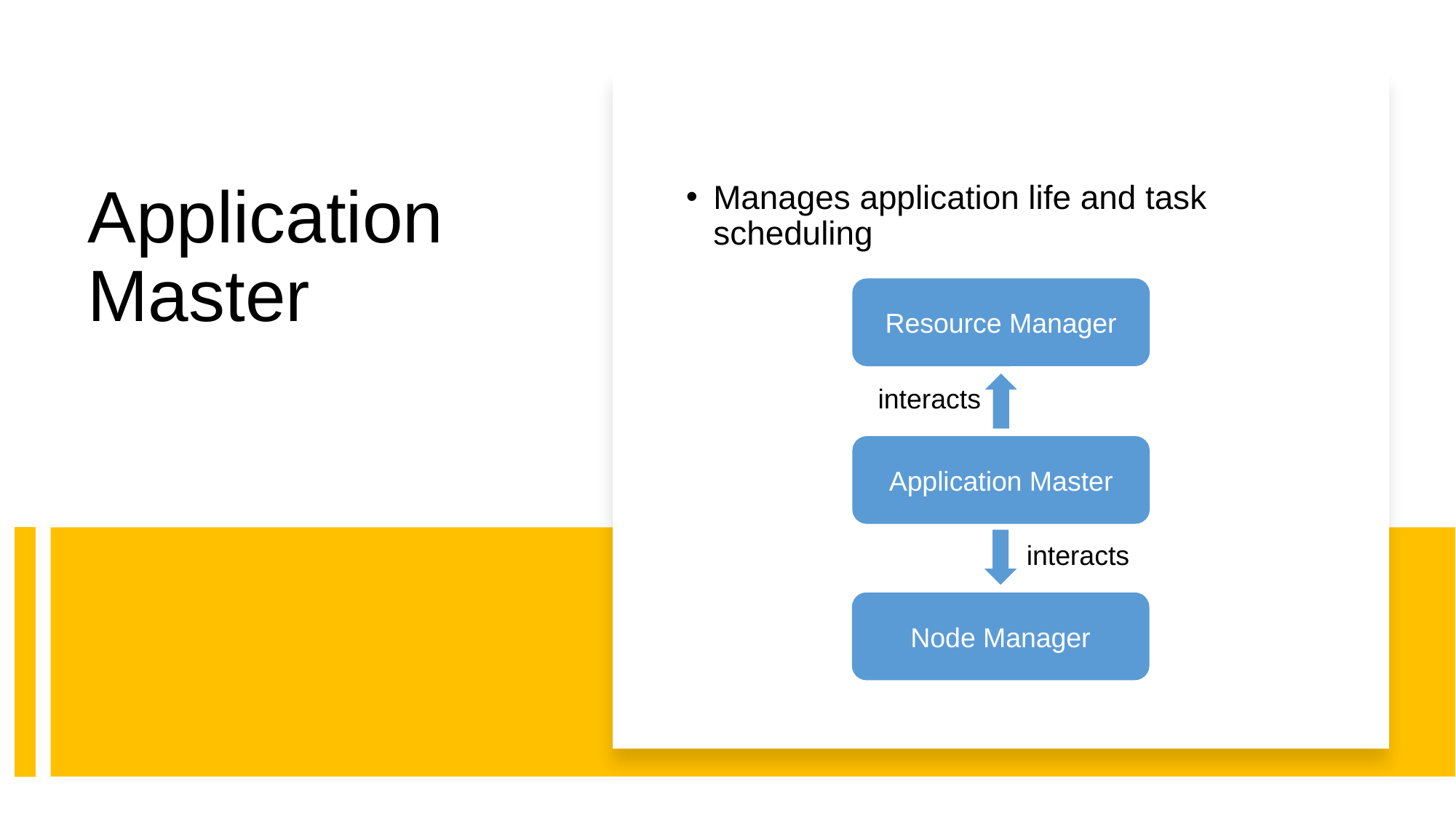

Manages application life and task scheduling

# Application Master
Resource Manager

interacts
Application Master

interacts
Node Manager